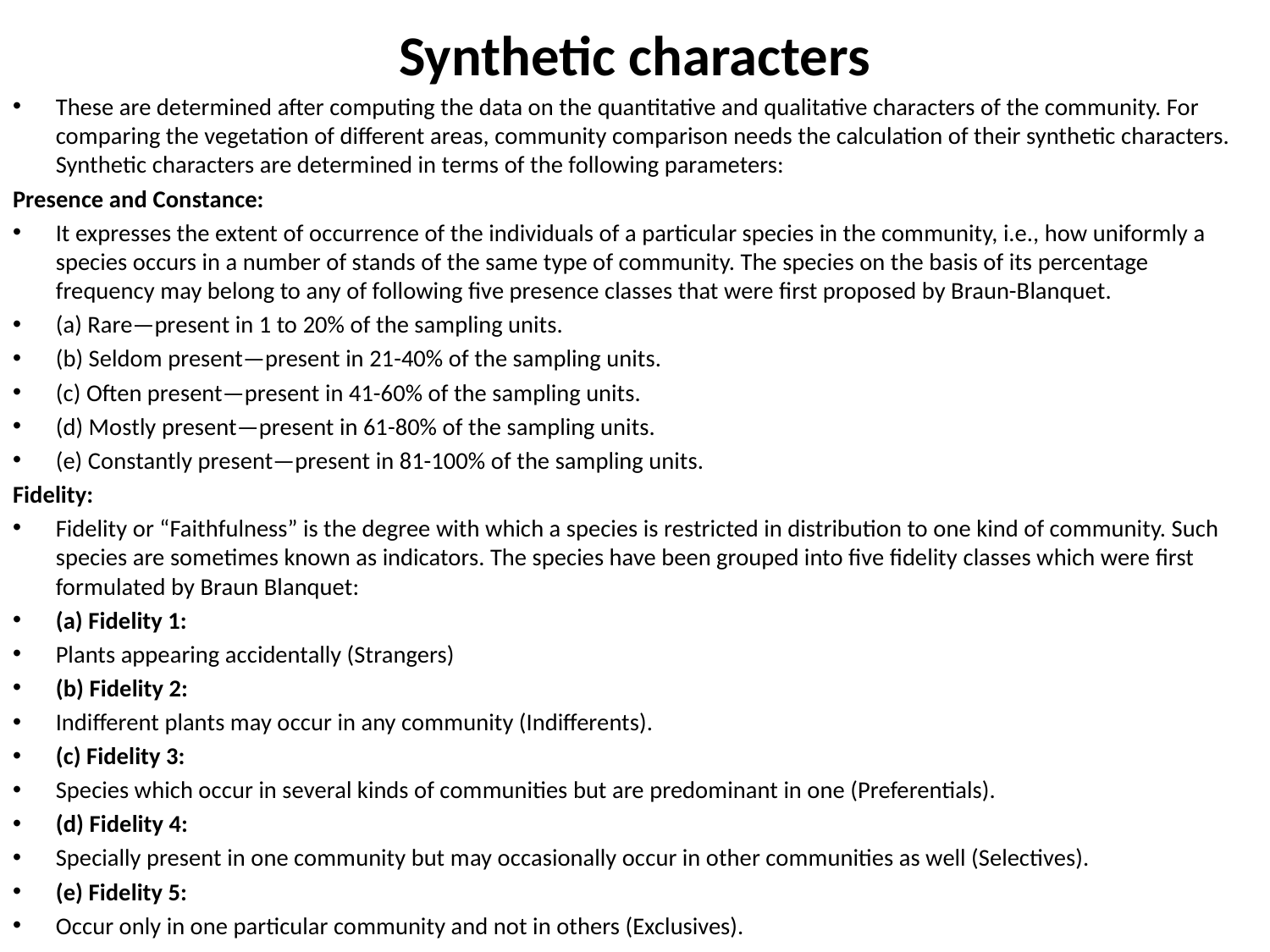

# Synthetic characters
These are determined after computing the data on the quantitative and qualitative characters of the community. For comparing the vegetation of different areas, community comparison needs the calculation of their synthetic characters. Synthetic characters are determined in terms of the following parameters:
Presence and Constance:
It expresses the extent of occurrence of the individuals of a particular species in the community, i.e., how uniformly a species occurs in a number of stands of the same type of community. The species on the basis of its percentage frequency may belong to any of following five presence classes that were first proposed by Braun-Blanquet.
(a) Rare—present in 1 to 20% of the sampling units.
(b) Seldom present—present in 21-40% of the sampling units.
(c) Often present—present in 41-60% of the sampling units.
(d) Mostly present—present in 61-80% of the sampling units.
(e) Constantly present—present in 81-100% of the sampling units.
Fidelity:
Fidelity or “Faithfulness” is the degree with which a species is restricted in distribution to one kind of community. Such species are sometimes known as indicators. The species have been grouped into five fidelity classes which were first formulated by Braun Blanquet:
(a) Fidelity 1:
Plants appearing accidentally (Strangers)
(b) Fidelity 2:
Indifferent plants may occur in any community (Indifferents).
(c) Fidelity 3:
Species which occur in several kinds of communities but are predominant in one (Preferentials).
(d) Fidelity 4:
Specially present in one community but may occasionally occur in other communities as well (Selectives).
(e) Fidelity 5:
Occur only in one particular community and not in others (Exclusives).